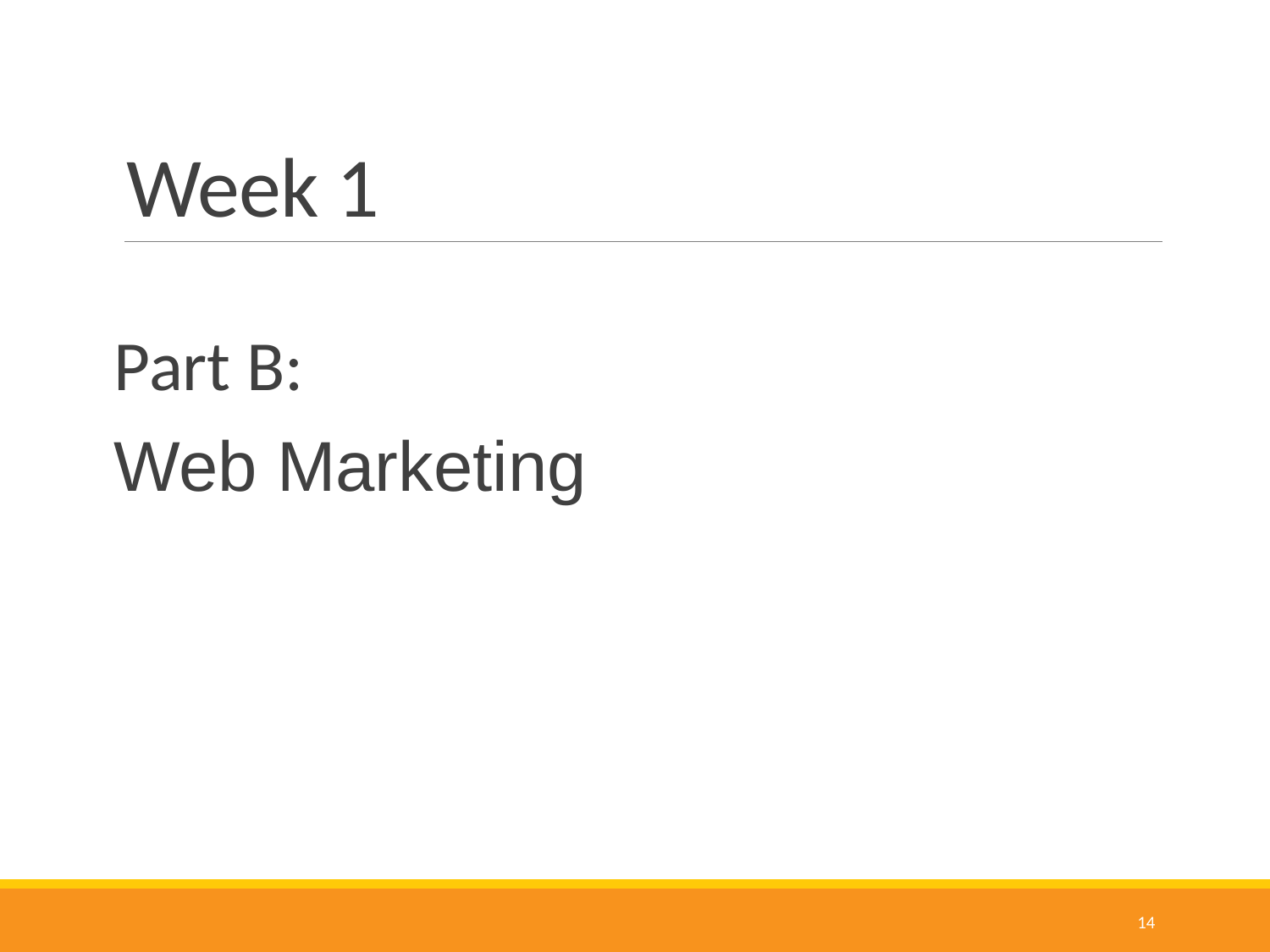

# Week 1

Part B:
Web Marketing

14